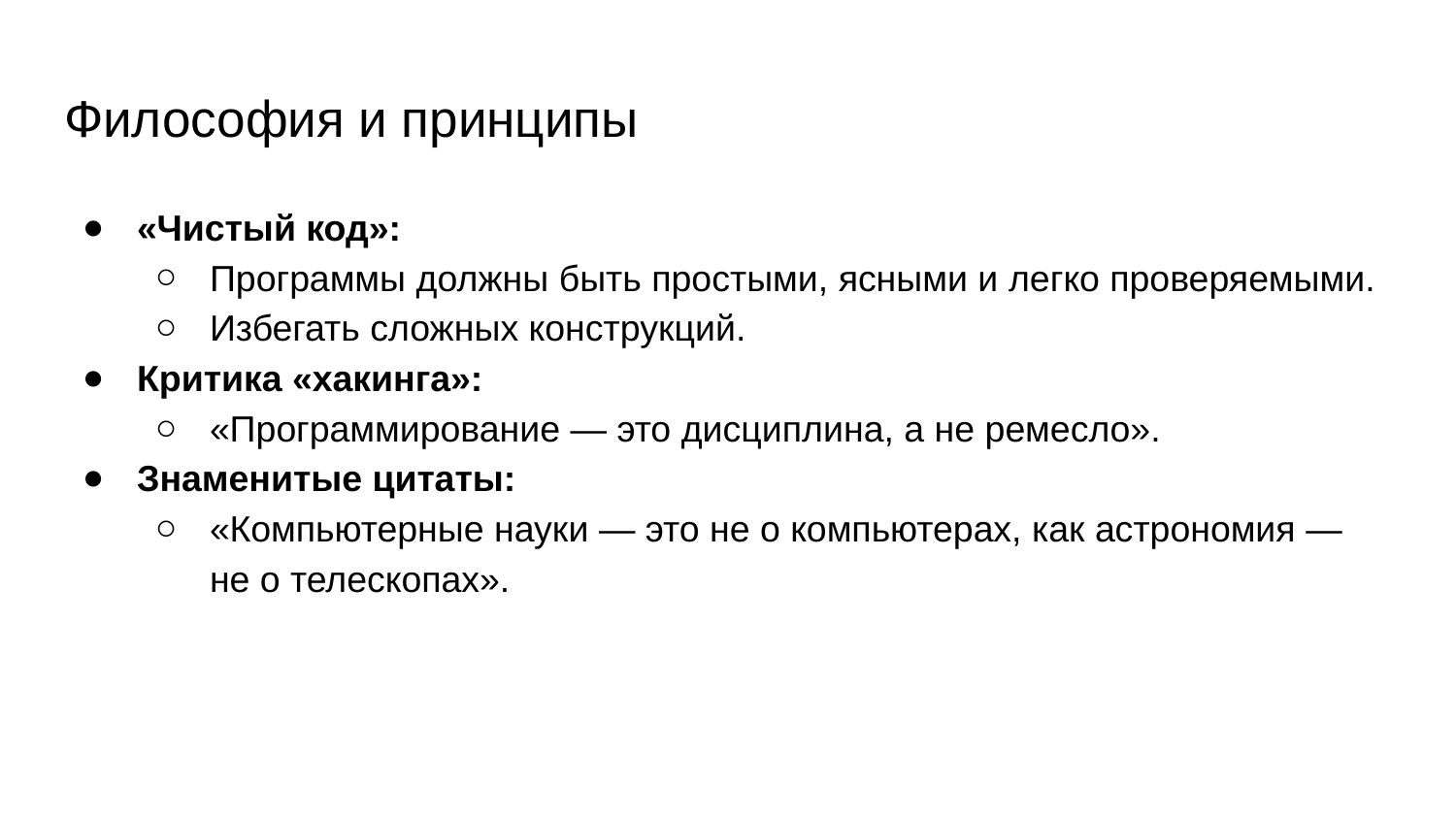

# Философия и принципы
«Чистый код»:
Программы должны быть простыми, ясными и легко проверяемыми.
Избегать сложных конструкций.
Критика «хакинга»:
«Программирование — это дисциплина, а не ремесло».
Знаменитые цитаты:
«Компьютерные науки — это не о компьютерах, как астрономия — не о телескопах».